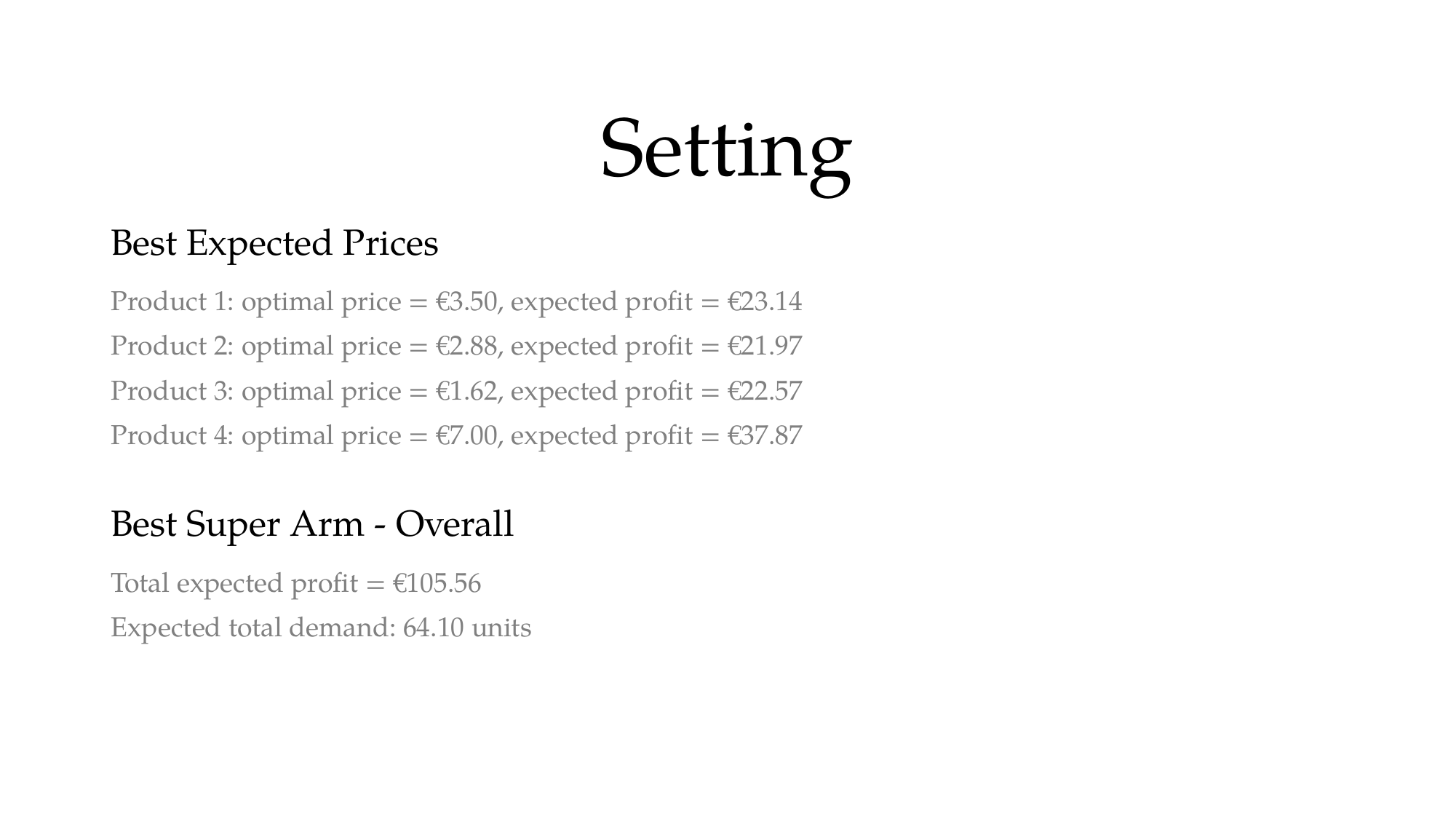

# Setting
Best Expected Prices
Product 1: optimal price = €3.50, expected profit = €23.14
Product 2: optimal price = €2.88, expected profit = €21.97
Product 3: optimal price = €1.62, expected profit = €22.57
Product 4: optimal price = €7.00, expected profit = €37.87

Best Super Arm - Overall
Total expected profit = €105.56
Expected total demand: 64.10 units